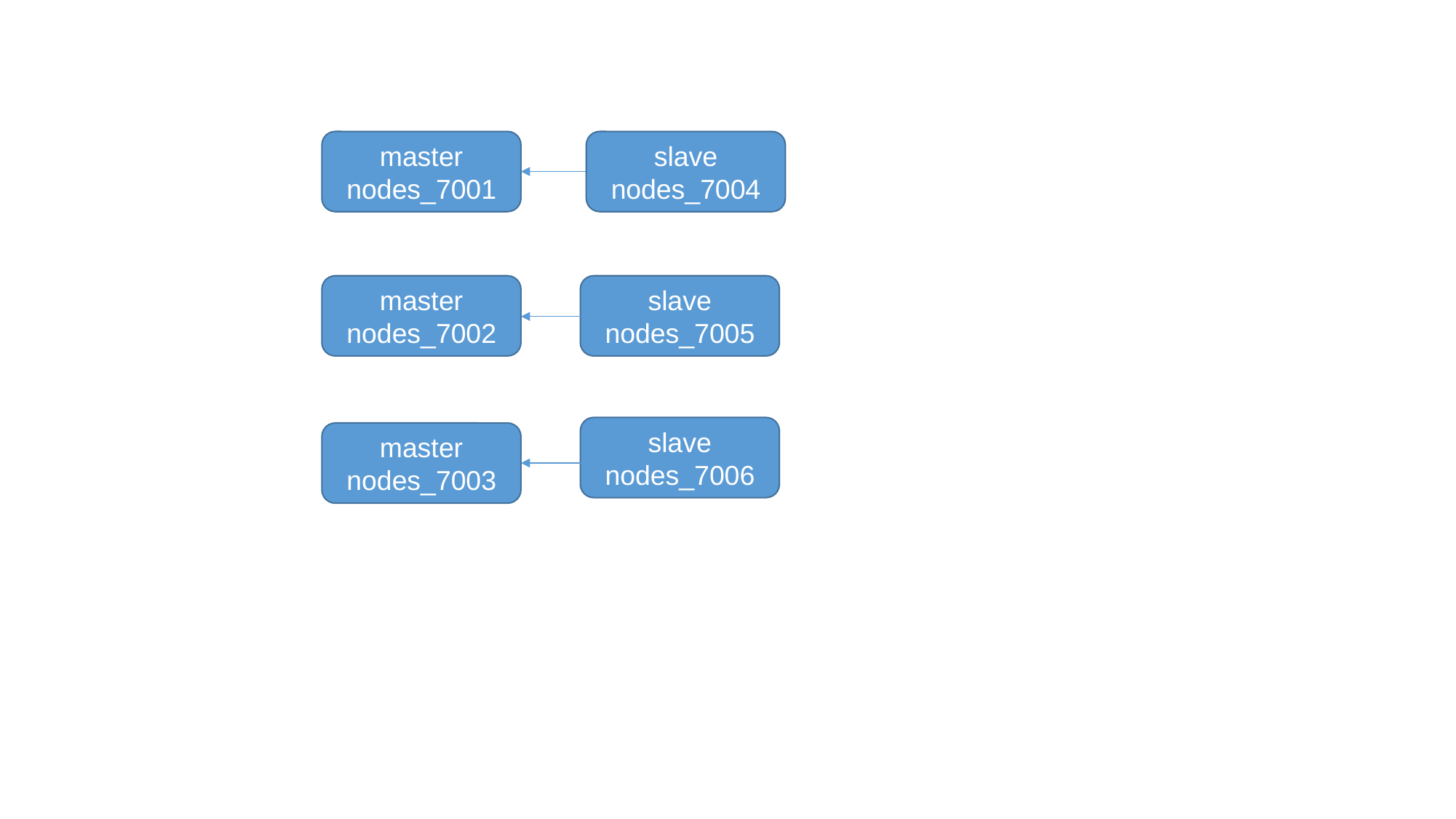

master
nodes_7001
slave
nodes_7004
master
nodes_7002
slave
nodes_7005
slave
nodes_7006
master
nodes_7003